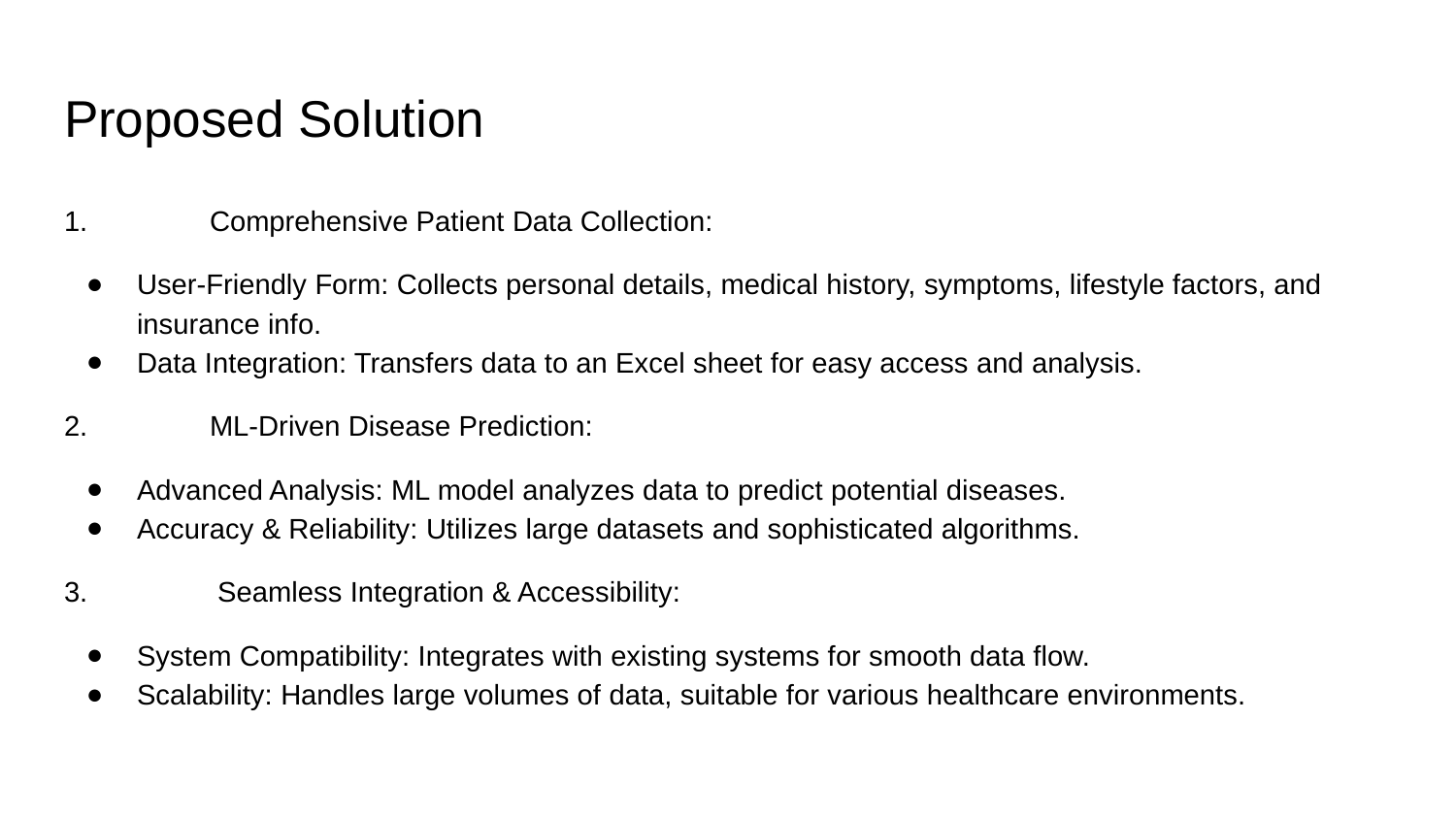

# Proposed Solution
1.	Comprehensive Patient Data Collection:
User-Friendly Form: Collects personal details, medical history, symptoms, lifestyle factors, and insurance info.
Data Integration: Transfers data to an Excel sheet for easy access and analysis.
2.	ML-Driven Disease Prediction:
Advanced Analysis: ML model analyzes data to predict potential diseases.
Accuracy & Reliability: Utilizes large datasets and sophisticated algorithms.
3.	 Seamless Integration & Accessibility:
System Compatibility: Integrates with existing systems for smooth data flow.
Scalability: Handles large volumes of data, suitable for various healthcare environments.